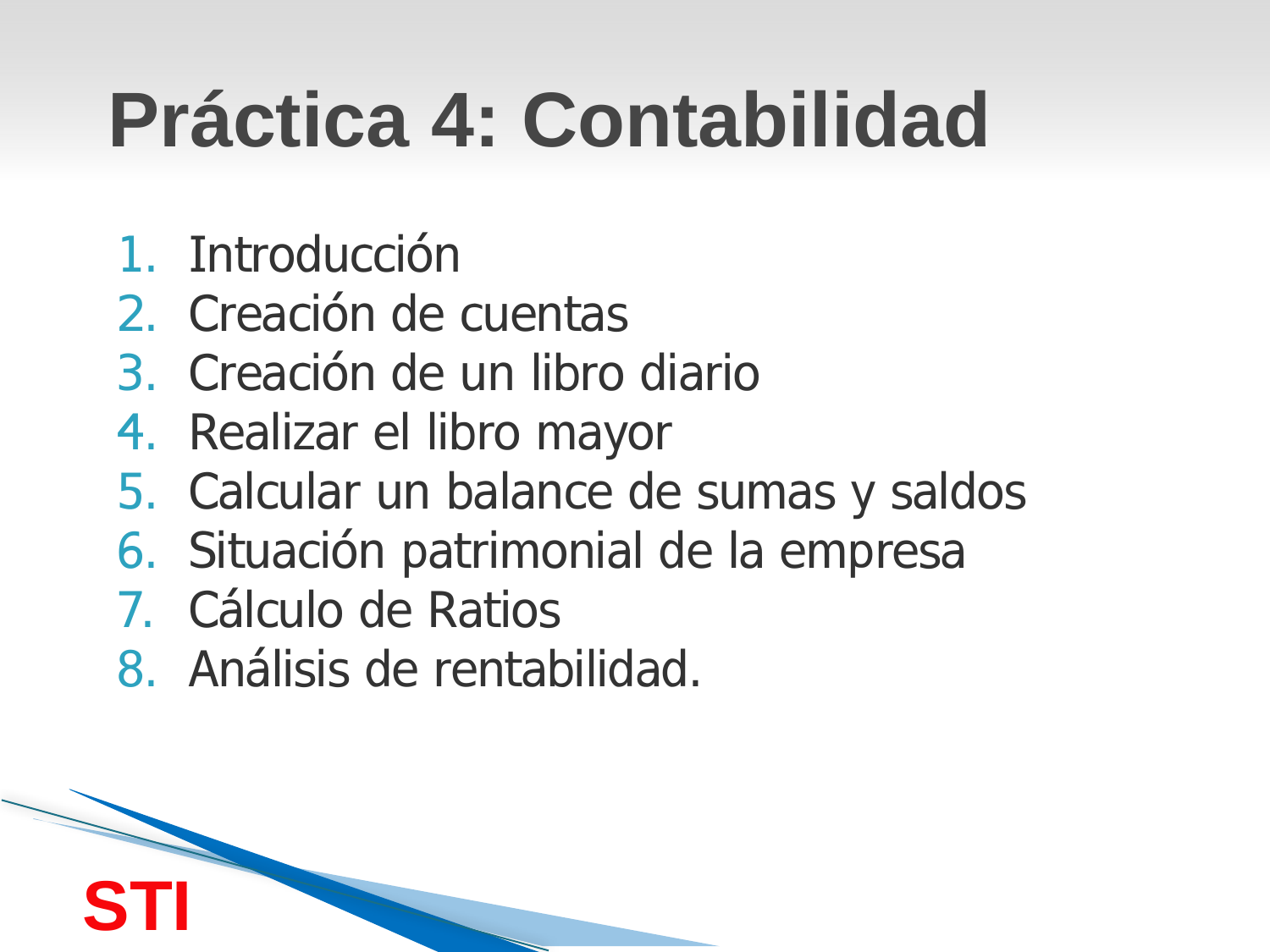

# Práctica 4: Contabilidad
Introducción
Creación de cuentas
Creación de un libro diario
Realizar el libro mayor
Calcular un balance de sumas y saldos
Situación patrimonial de la empresa
Cálculo de Ratios
Análisis de rentabilidad.